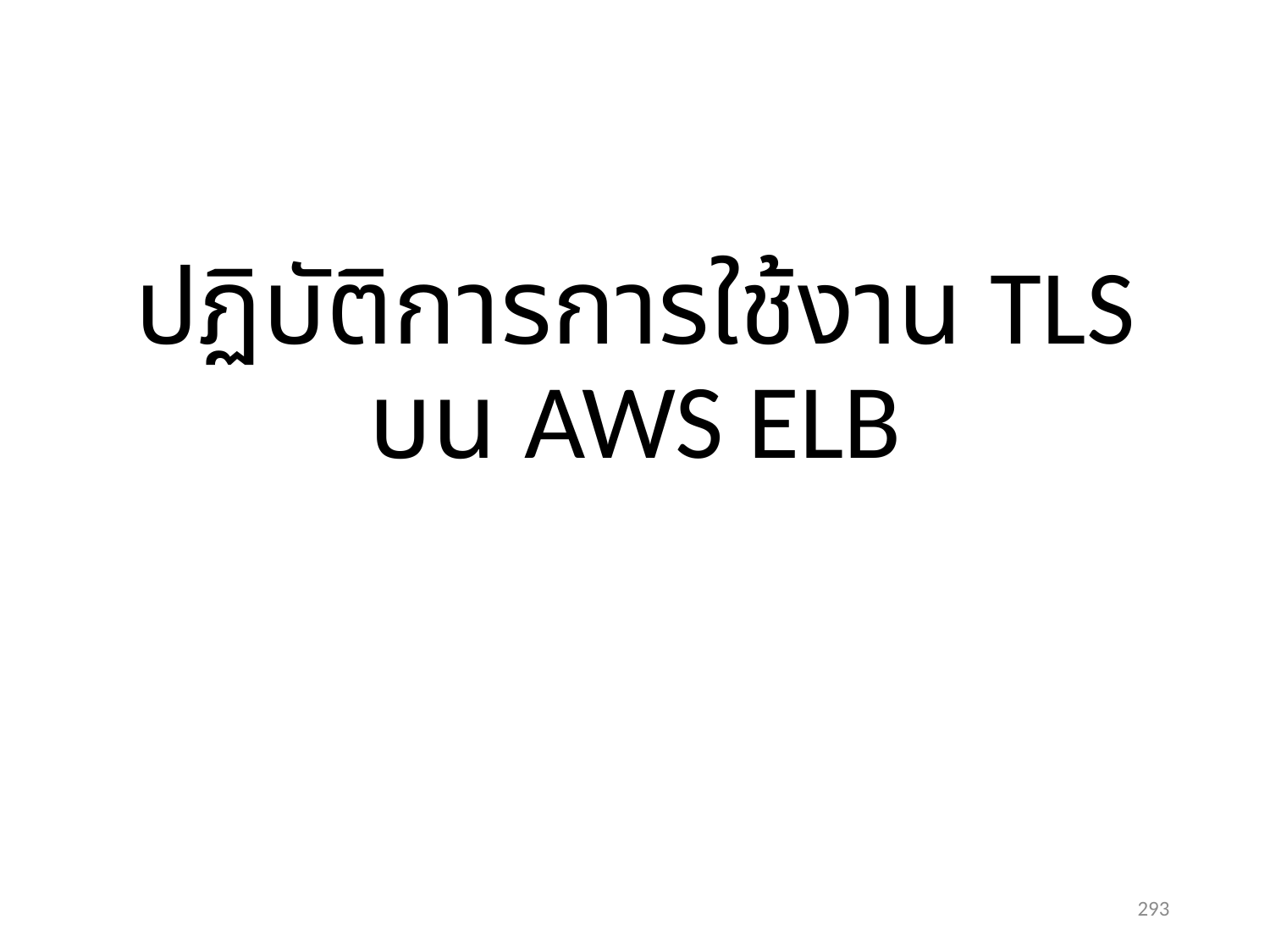

# ปฏิบัติการการใช้งาน TLS บน AWS ELB

293